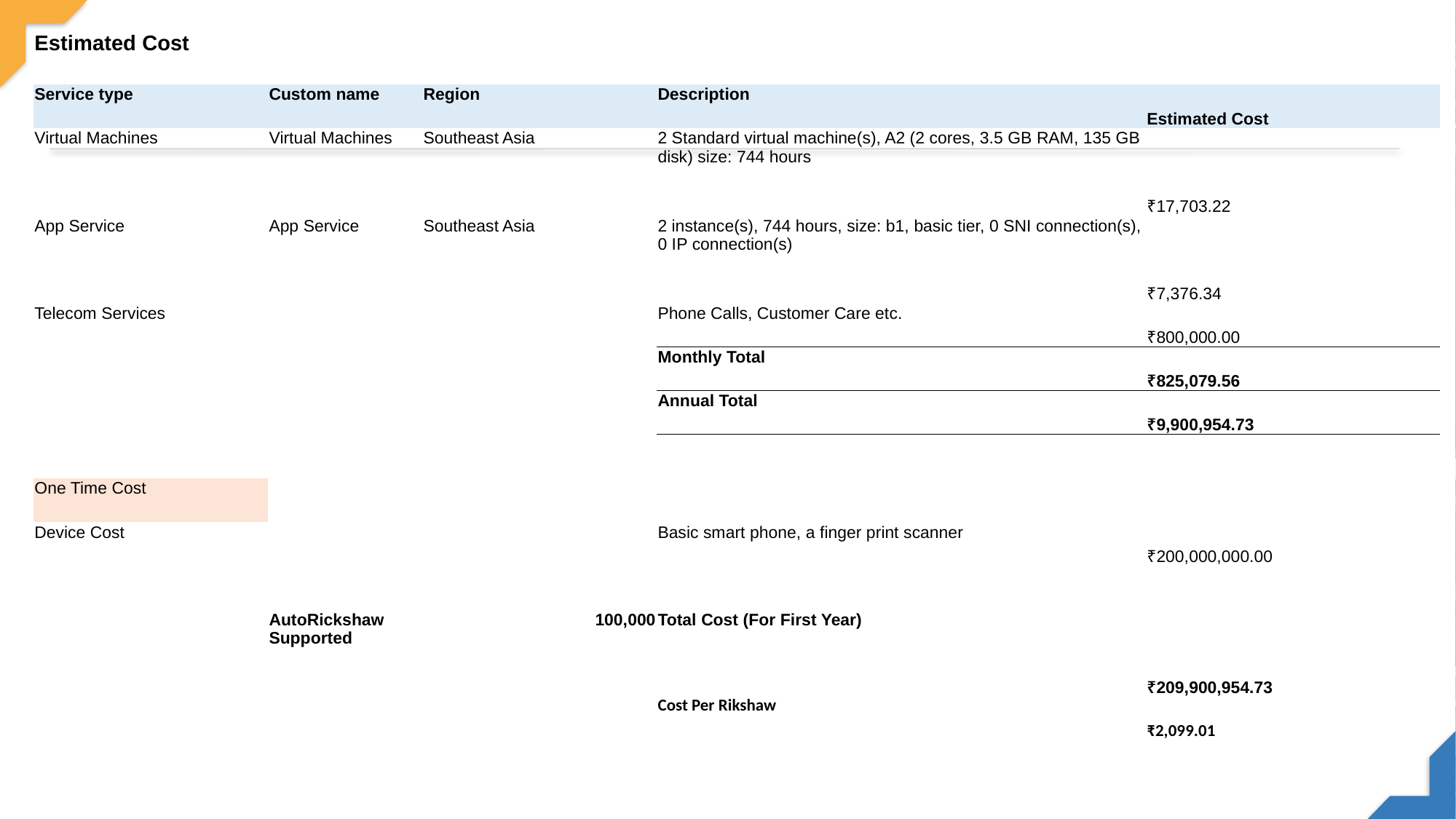

| Estimated Cost |  |  |  |  |
| --- | --- | --- | --- | --- |
| Service type | Custom name | Region | Description | Estimated Cost |
| Virtual Machines | Virtual Machines | Southeast Asia | 2 Standard virtual machine(s), A2 (2 cores, 3.5 GB RAM, 135 GB disk) size: 744 hours | ₹17,703.22 |
| App Service | App Service | Southeast Asia | 2 instance(s), 744 hours, size: b1, basic tier, 0 SNI connection(s), 0 IP connection(s) | ₹7,376.34 |
| Telecom Services |  |  | Phone Calls, Customer Care etc. | ₹800,000.00 |
|  |  |  | Monthly Total | ₹825,079.56 |
|  |  |  | Annual Total | ₹9,900,954.73 |
|  |  |  |  |  |
| One Time Cost |  |  |  |  |
| Device Cost |  |  | Basic smart phone, a finger print scanner | ₹200,000,000.00 |
|  |  |  |  |  |
|  | AutoRickshaw Supported | 100,000 | Total Cost (For First Year) | ₹209,900,954.73 |
|  |  |  | Cost Per Rikshaw | ₹2,099.01 |